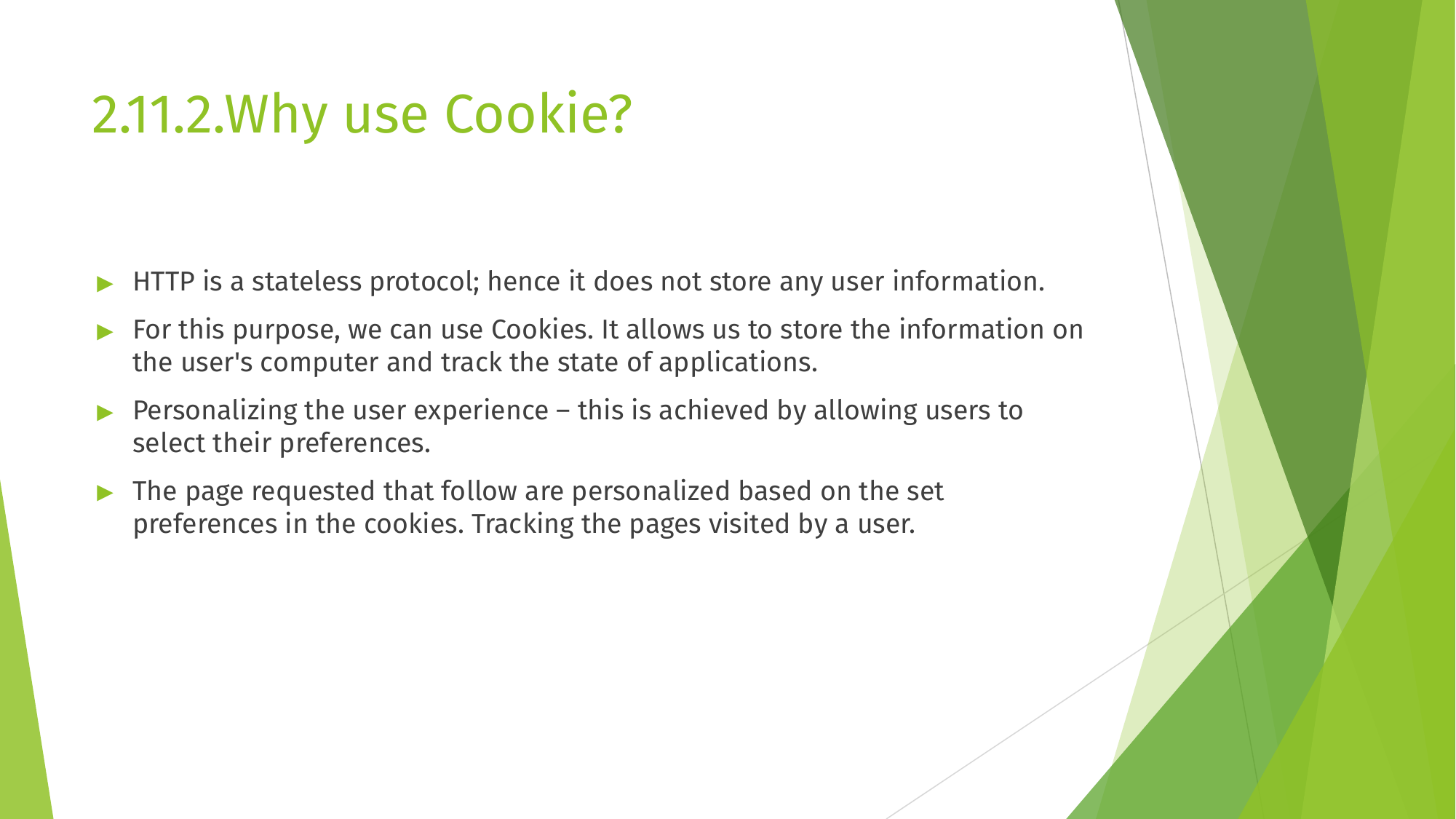

# 2.11.2.Why use Cookie?
HTTP is a stateless protocol; hence it does not store any user information.
For this purpose, we can use Cookies. It allows us to store the information on the user's computer and track the state of applications.
Personalizing the user experience – this is achieved by allowing users to select their preferences.
The page requested that follow are personalized based on the set preferences in the cookies. Tracking the pages visited by a user.